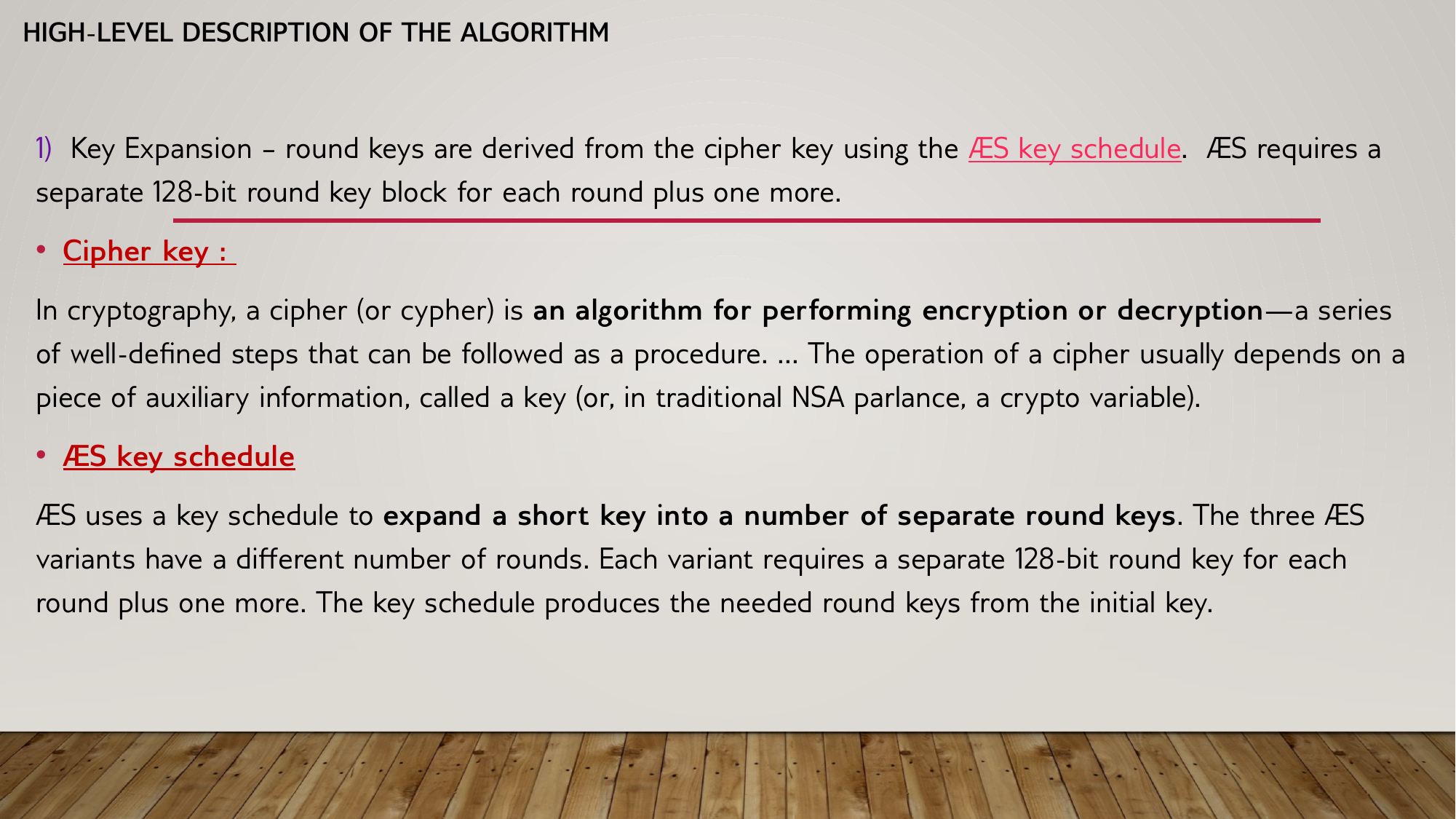

# High-level description of the algorithm
1)  Key Expansion – round keys are derived from the cipher key using the AES key schedule.  AES requires a    separate 128-bit round key block for each round plus one more.
Cipher key :
In cryptography, a cipher (or cypher) is an algorithm for performing encryption or decryption—a series of well-defined steps that can be followed as a procedure. ... The operation of a cipher usually depends on a piece of auxiliary information, called a key (or, in traditional NSA parlance, a crypto variable).
AES key schedule
AES uses a key schedule to expand a short key into a number of separate round keys. The three AES variants have a different number of rounds. Each variant requires a separate 128-bit round key for each round plus one more. The key schedule produces the needed round keys from the initial key.